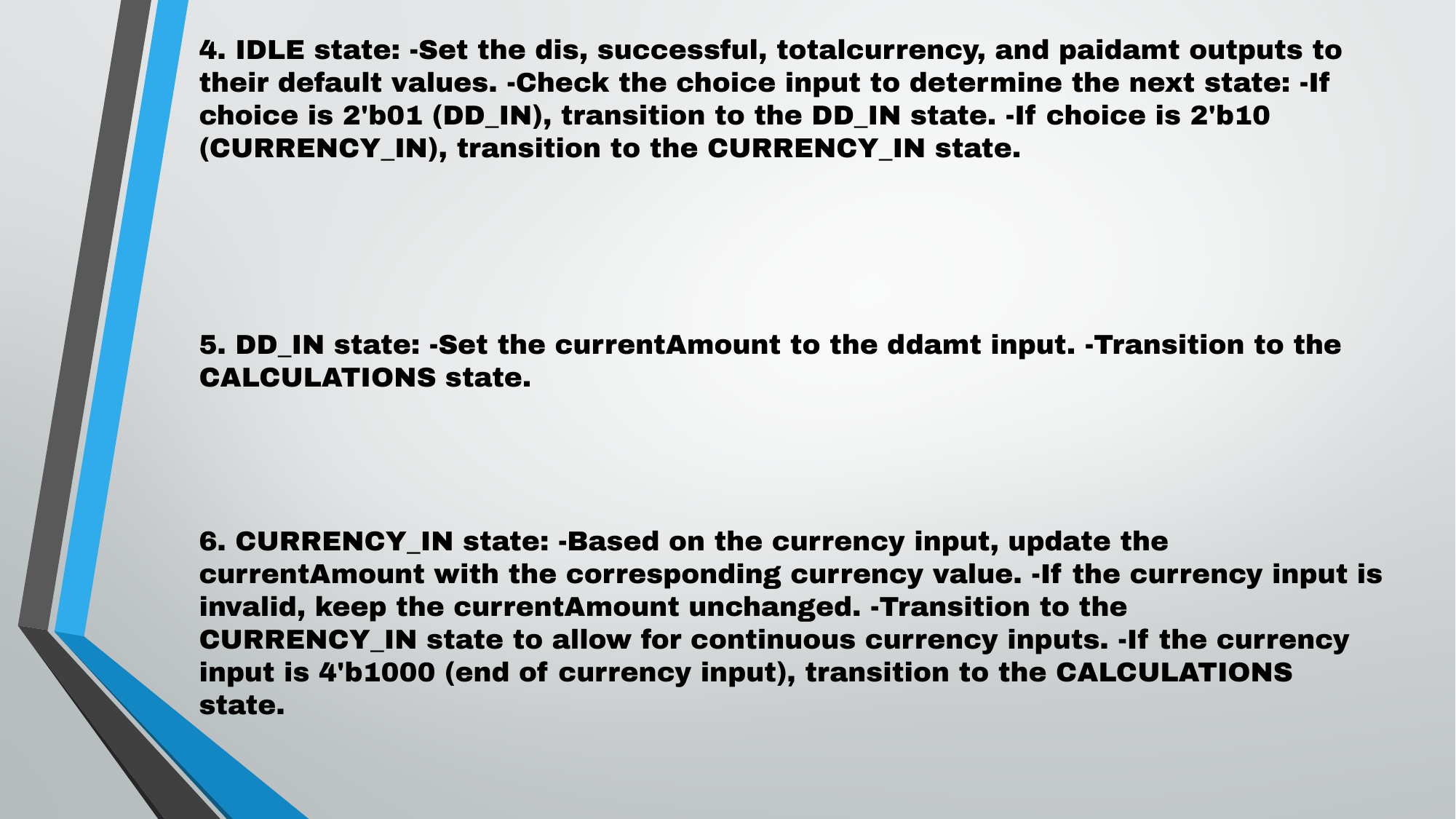

4. IDLE state: -Set the dis, successful, totalcurrency, and paidamt outputs to
their default values. -Check the choice input to determine the next state: -If
choice is 2'b01 (DD_IN), transition to the DD_IN state. -If choice is 2'b10
(CURRENCY_IN), transition to the CURRENCY_IN state.

5. DD_IN state: -Set the currentAmount to the ddamt input. -Transition to the
CALCULATIONS state.

6. CURRENCY_IN state: -Based on the currency input, update the
currentAmount with the corresponding currency value. -If the currency input is
invalid, keep the currentAmount unchanged. -Transition to the
CURRENCY_IN state to allow for continuous currency inputs. -If the currency
input is 4'b1000 (end of currency input), transition to the CALCULATIONS
state.